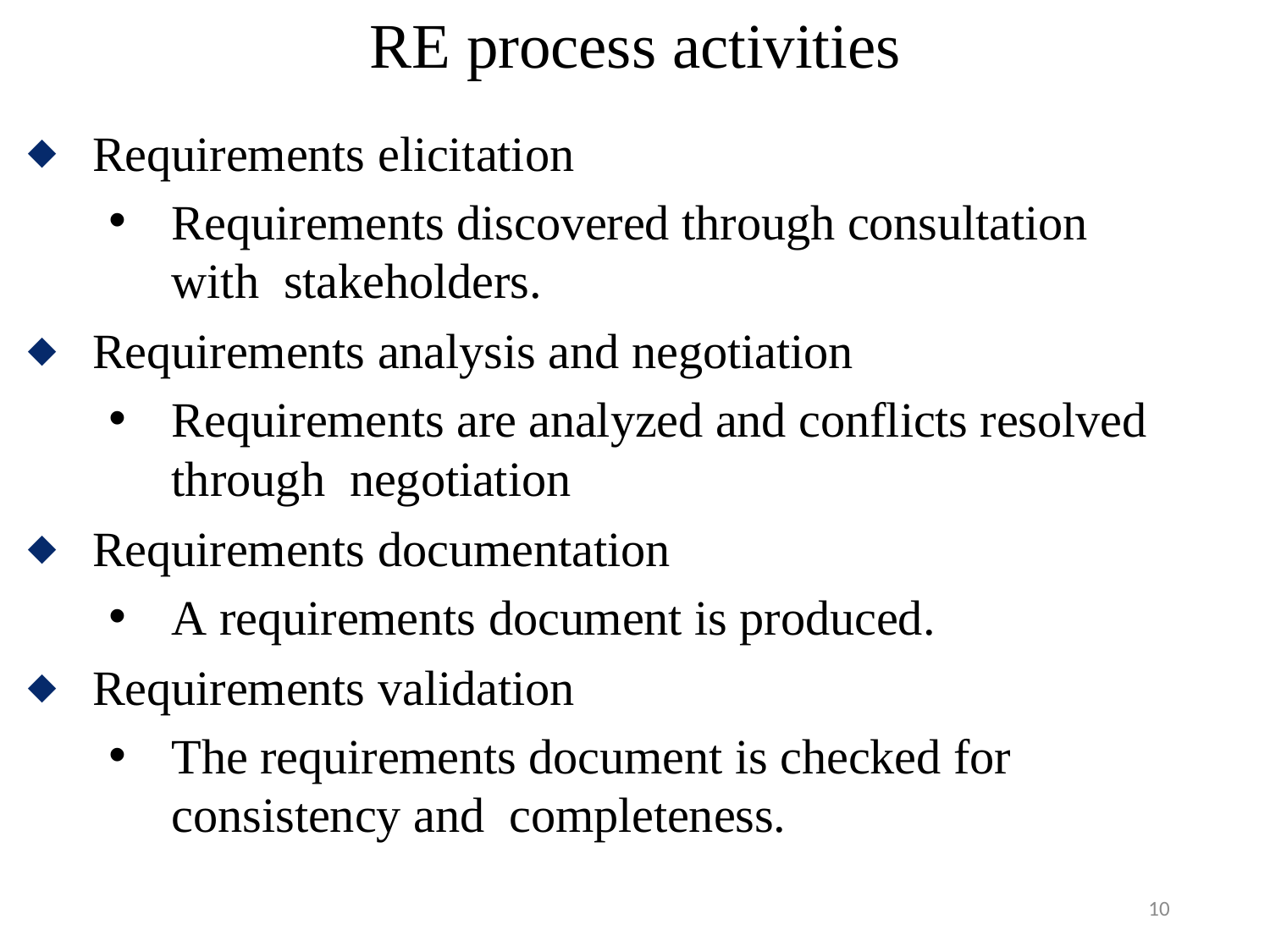

# RE process activities
Requirements elicitation
Requirements discovered through consultation with  stakeholders.
Requirements analysis and negotiation
Requirements are analyzed and conflicts resolved through  negotiation
Requirements documentation
A requirements document is produced.
Requirements validation
The requirements document is checked for consistency and  completeness.

10